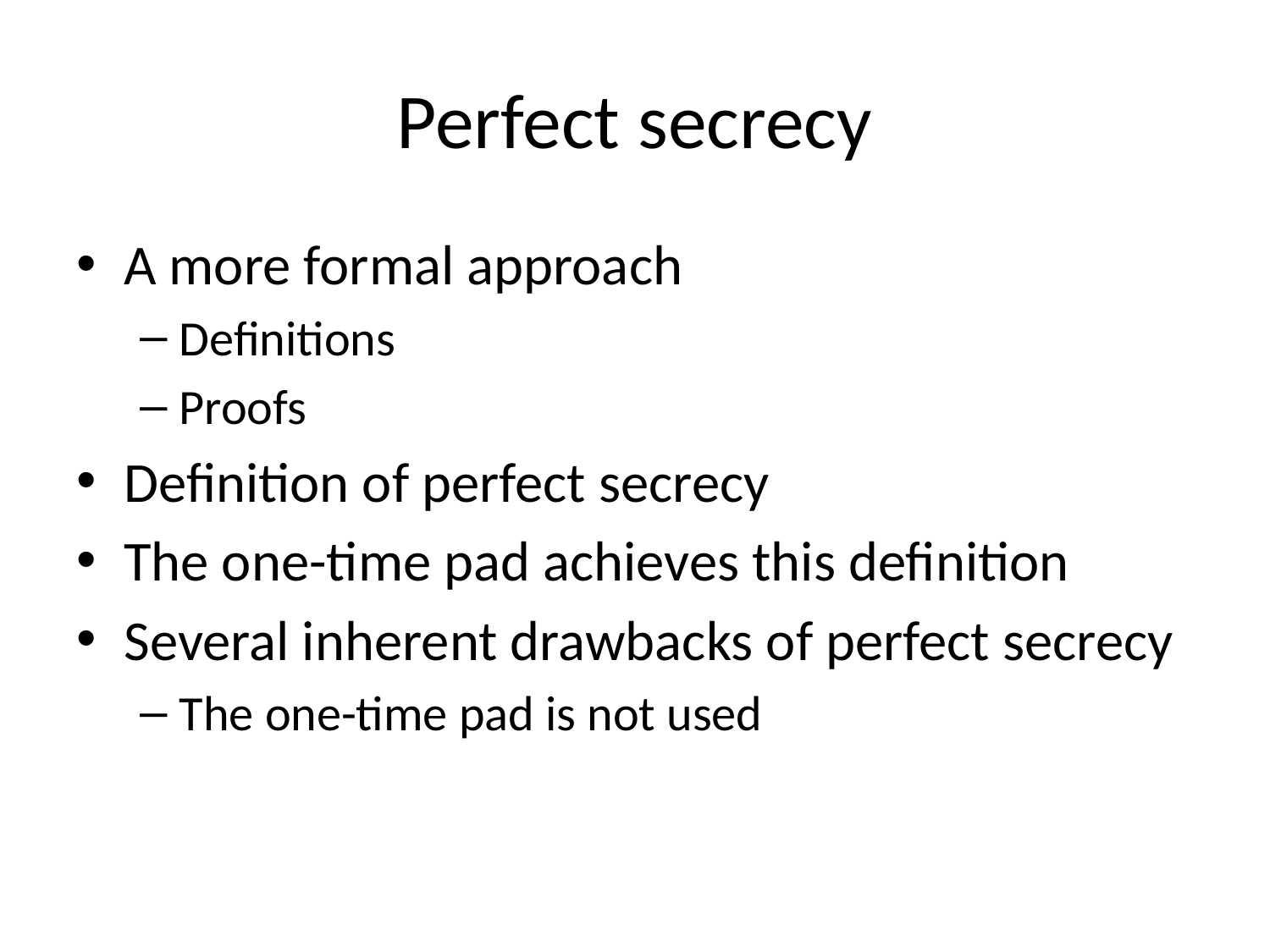

# Perfect secrecy
A more formal approach
Definitions
Proofs
Definition of perfect secrecy
The one-time pad achieves this definition
Several inherent drawbacks of perfect secrecy
The one-time pad is not used